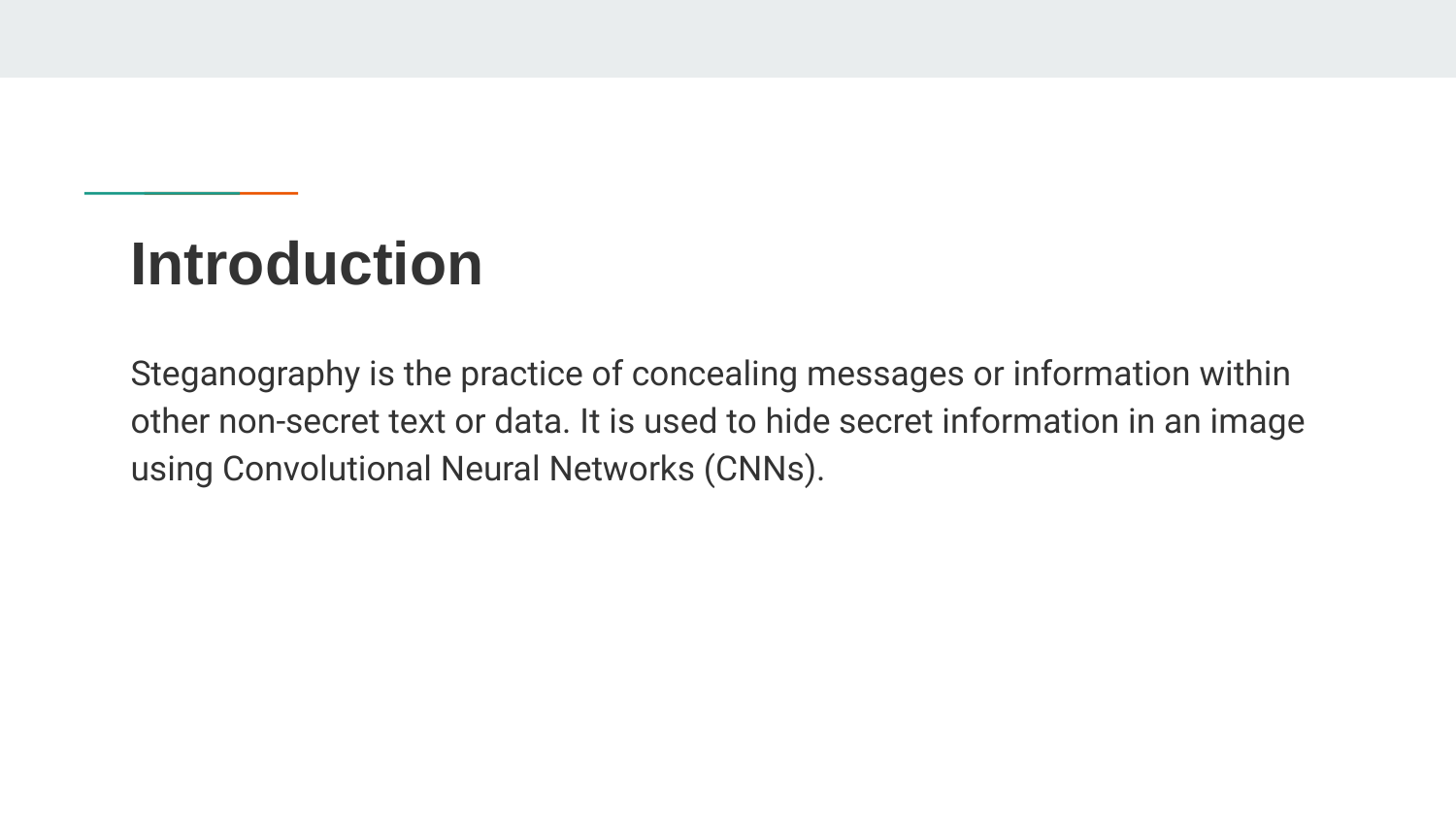

# Introduction
Steganography is the practice of concealing messages or information within other non-secret text or data. It is used to hide secret information in an image using Convolutional Neural Networks (CNNs).